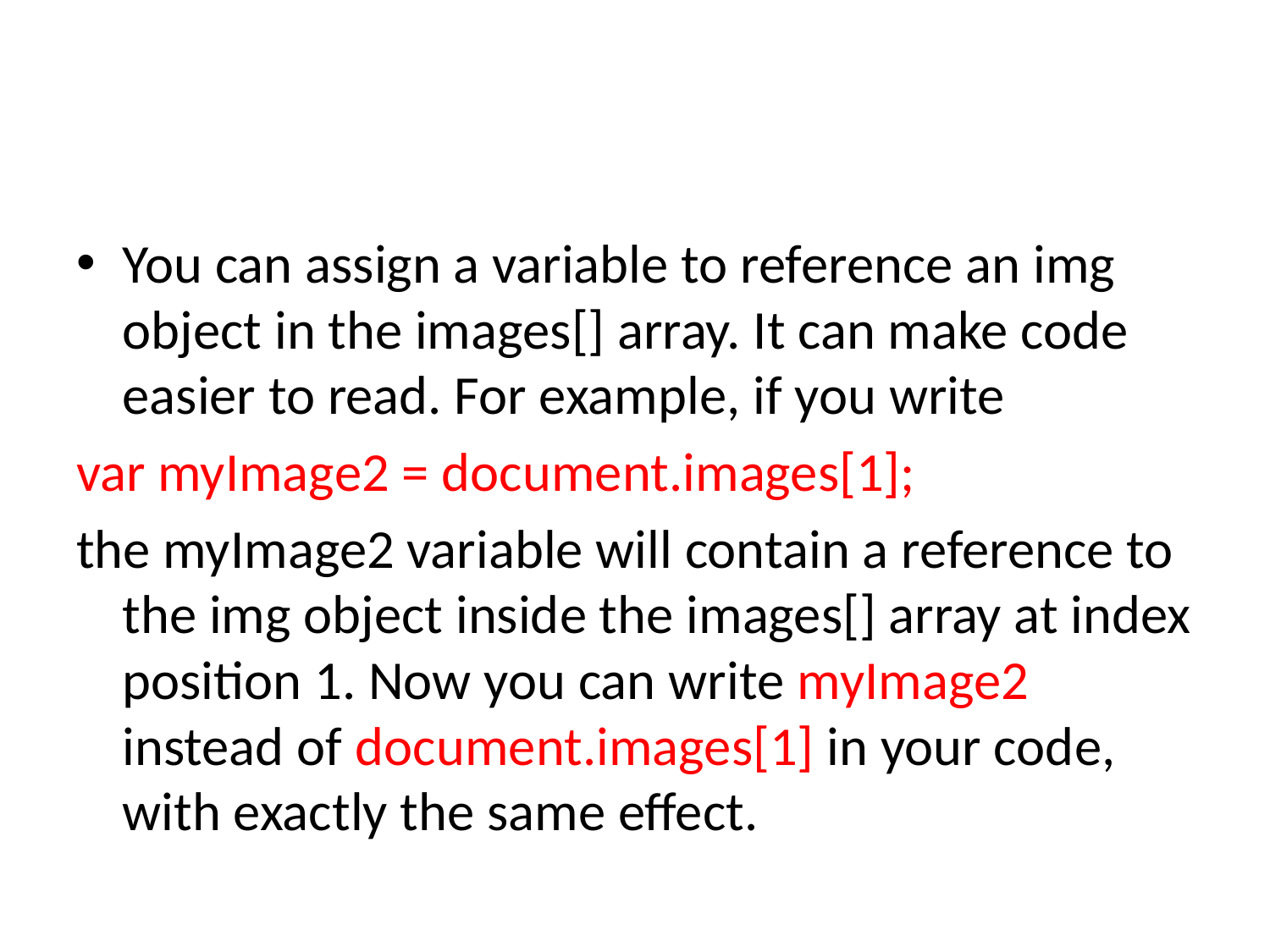

#
You can assign a variable to reference an img object in the images[] array. It can make code easier to read. For example, if you write
var myImage2 = document.images[1];
the myImage2 variable will contain a reference to the img object inside the images[] array at index position 1. Now you can write myImage2 instead of document.images[1] in your code, with exactly the same effect.